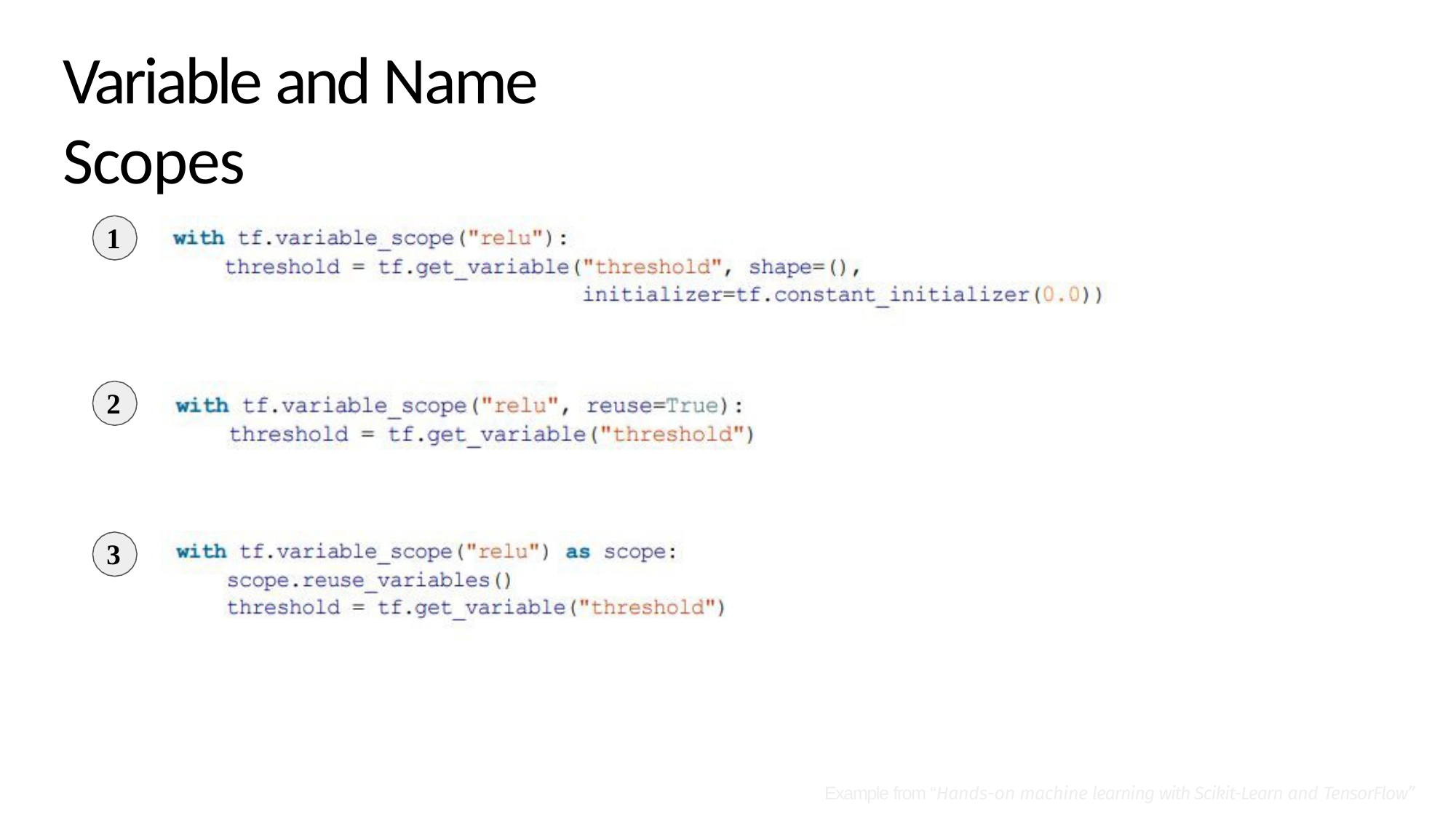

# Variable and Name Scopes

1

2

3
Example from “Hands-on machine learning with Scikit-Learn and TensorFlow”